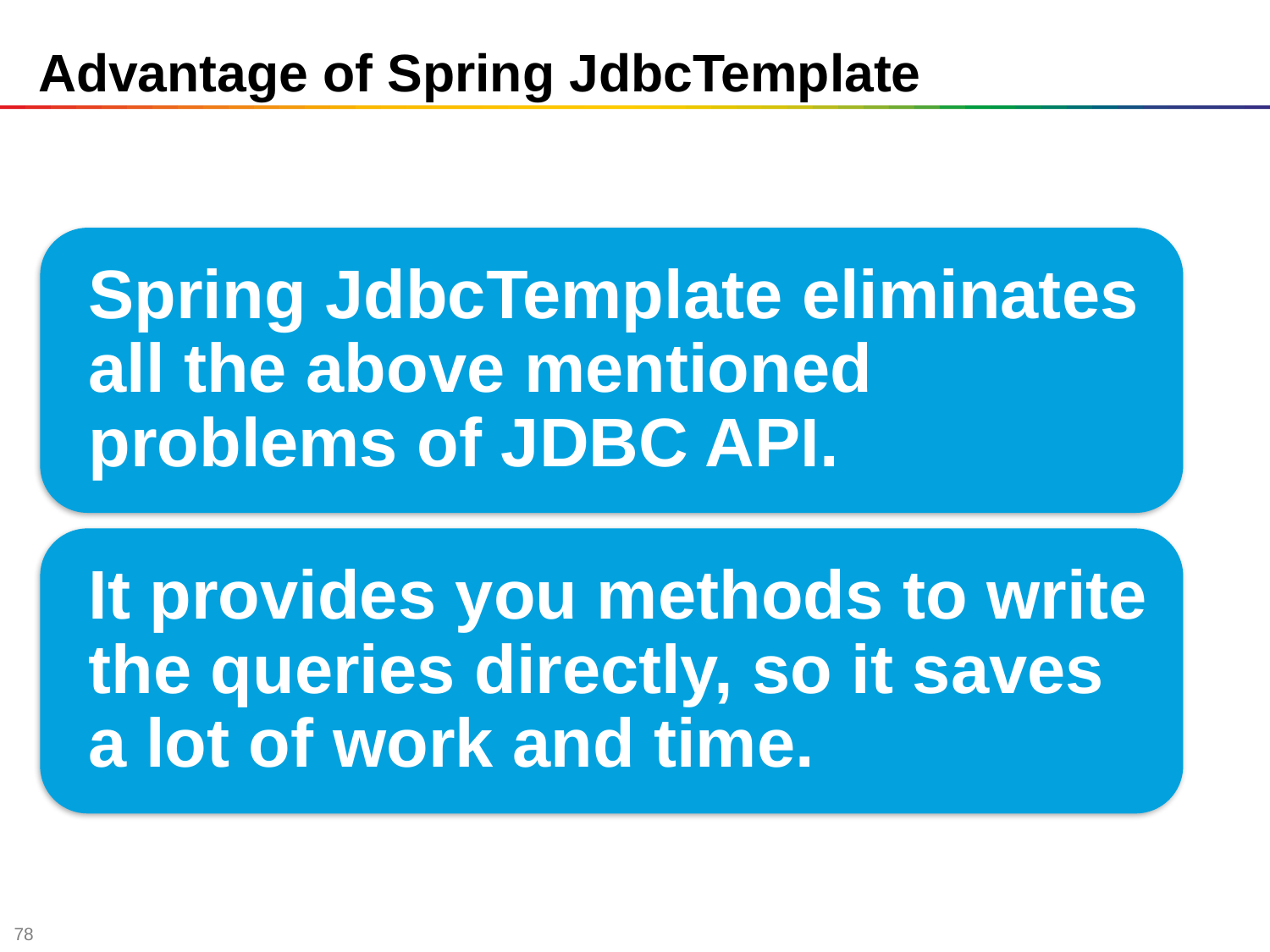

# Advantage of Spring JdbcTemplate
Spring JdbcTemplate eliminates all the above mentioned problems of JDBC API.
It provides you methods to write the queries directly, so it saves a lot of work and time.